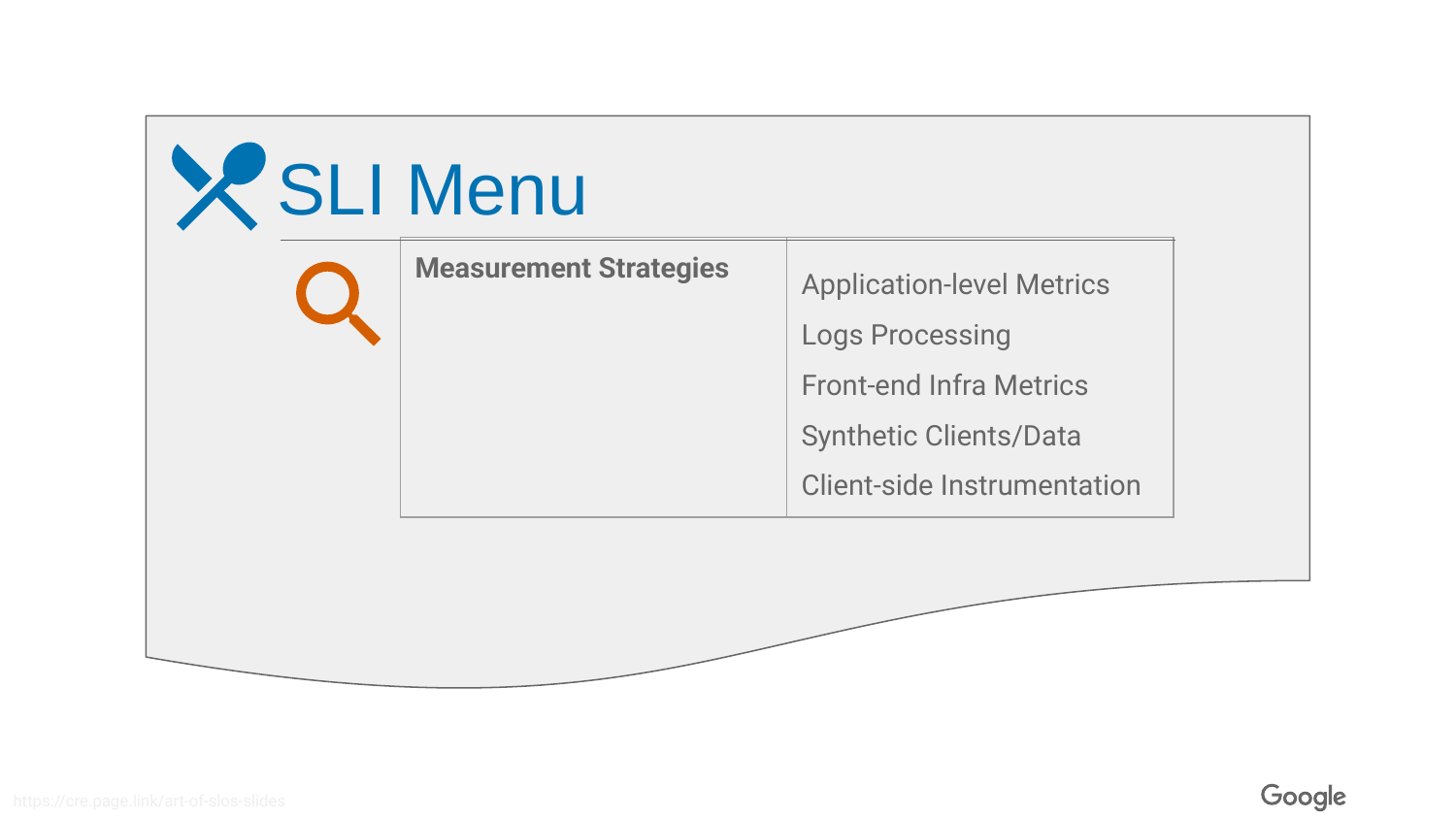

SLI Menu

| Measurement Strategies | Application-level Metrics Logs Processing Front-end Infra Metrics Synthetic Clients/Data Client-side Instrumentation |
| --- | --- |